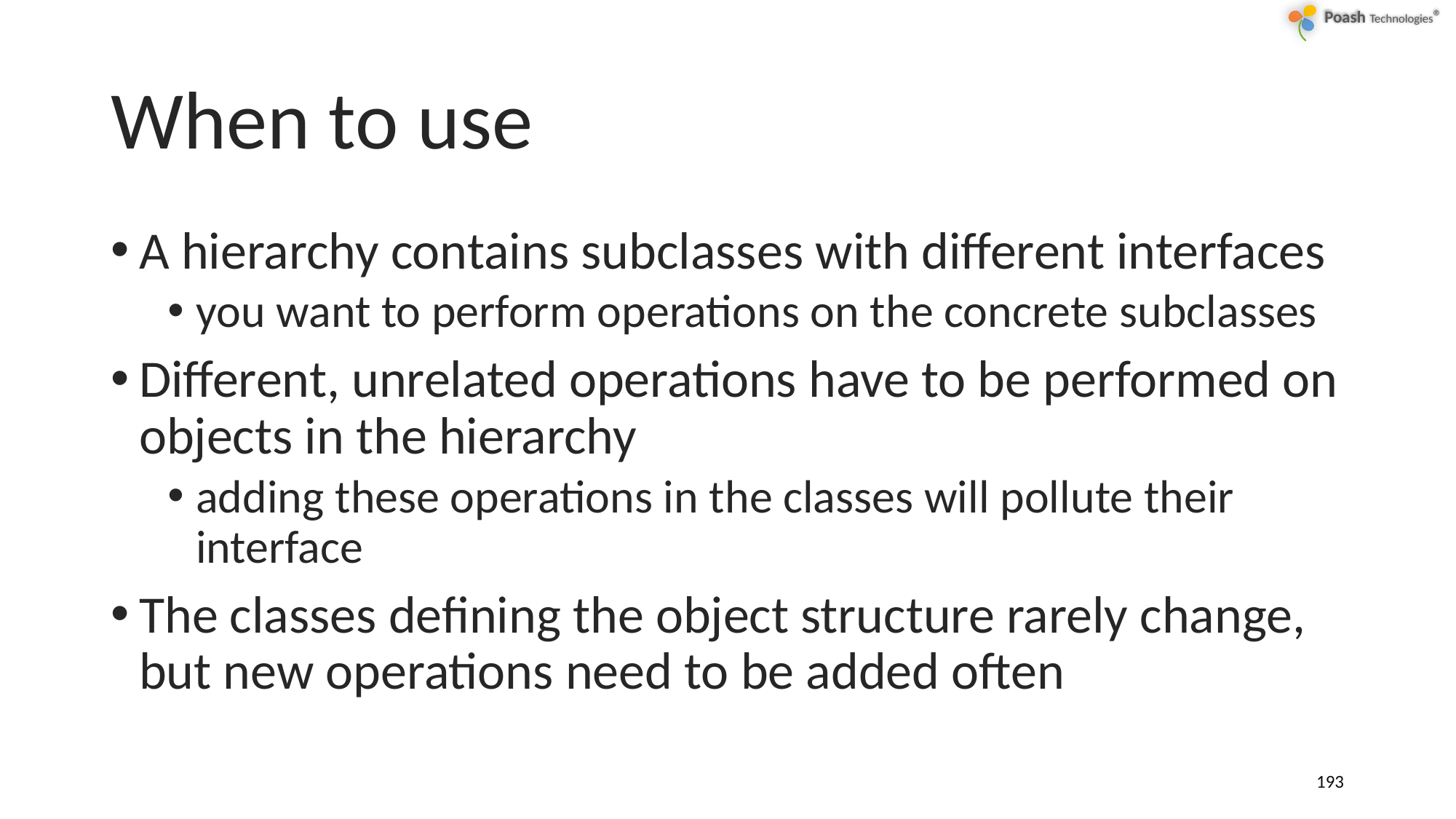

# When to use
A hierarchy contains subclasses with different interfaces
you want to perform operations on the concrete subclasses
Different, unrelated operations have to be performed on objects in the hierarchy
adding these operations in the classes will pollute their interface
The classes defining the object structure rarely change, but new operations need to be added often
193